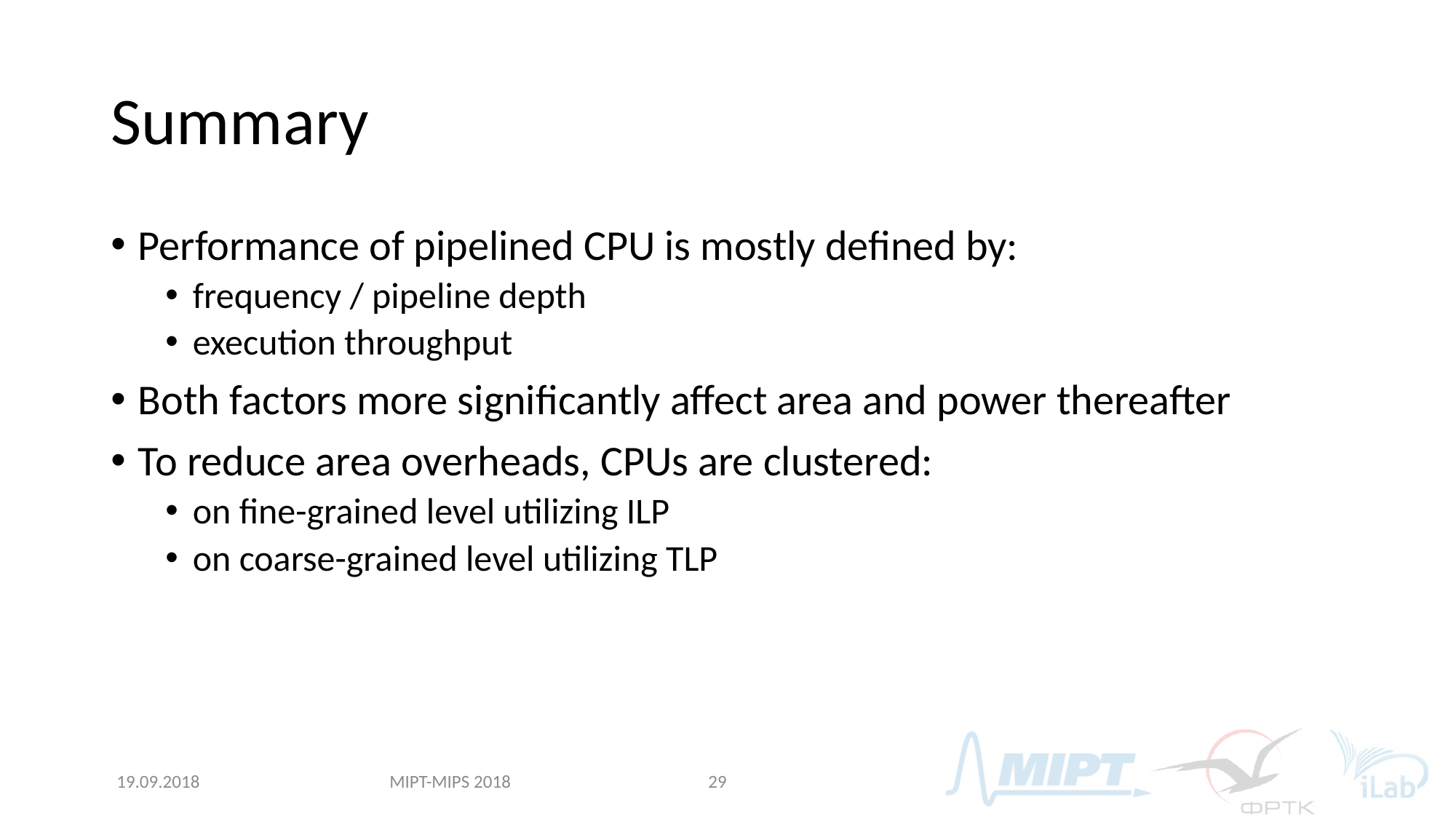

# Summary
Performance of pipelined CPU is mostly defined by:
frequency / pipeline depth
execution throughput
Both factors more significantly affect area and power thereafter
To reduce area overheads, CPUs are clustered:
on fine-grained level utilizing ILP
on coarse-grained level utilizing TLP

MIPT-MIPS 2018
19.09.2018
29